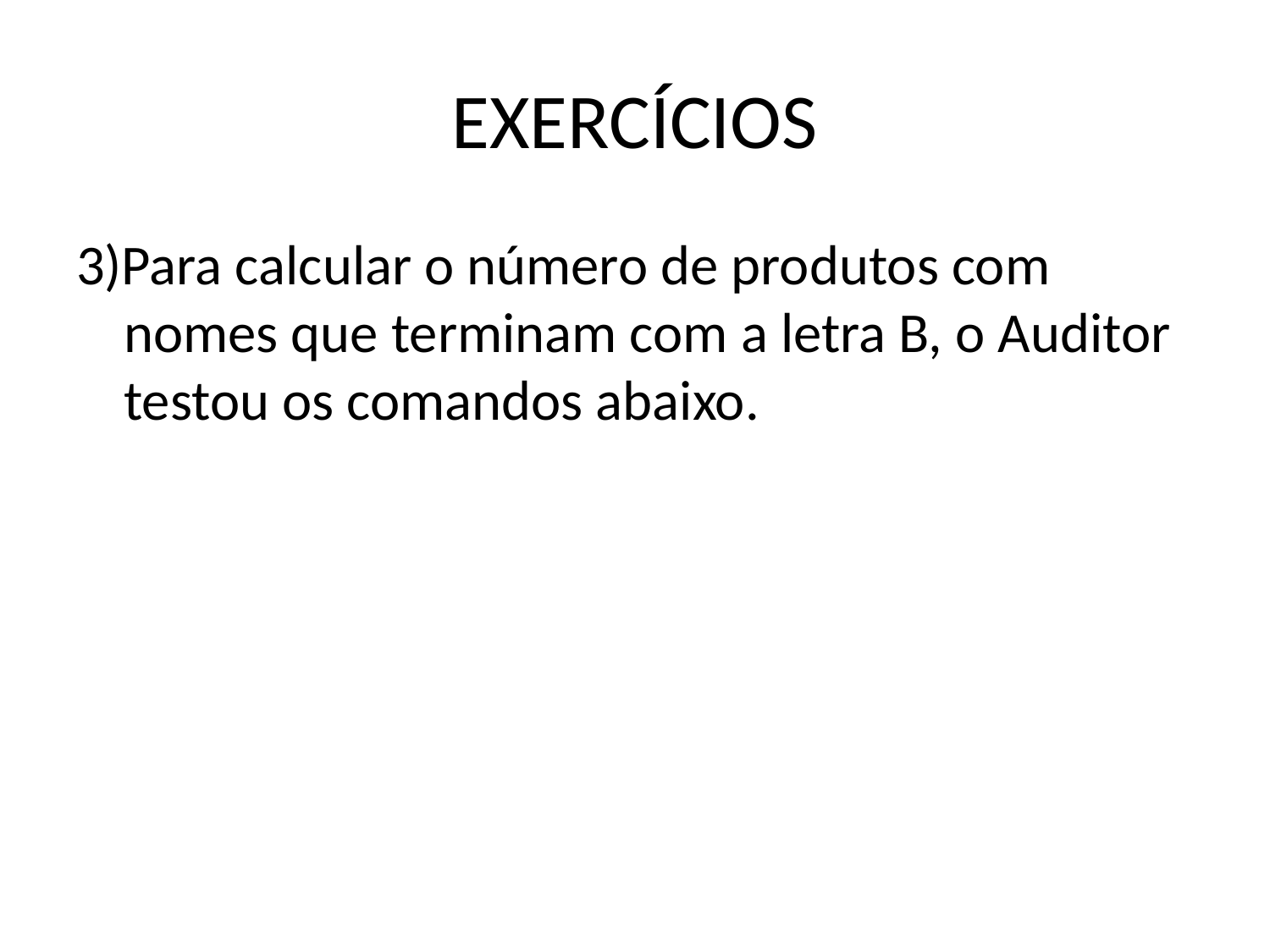

# EXERCÍCIOS
3)Para calcular o número de produtos com nomes que terminam com a letra B, o Auditor testou os comandos abaixo.